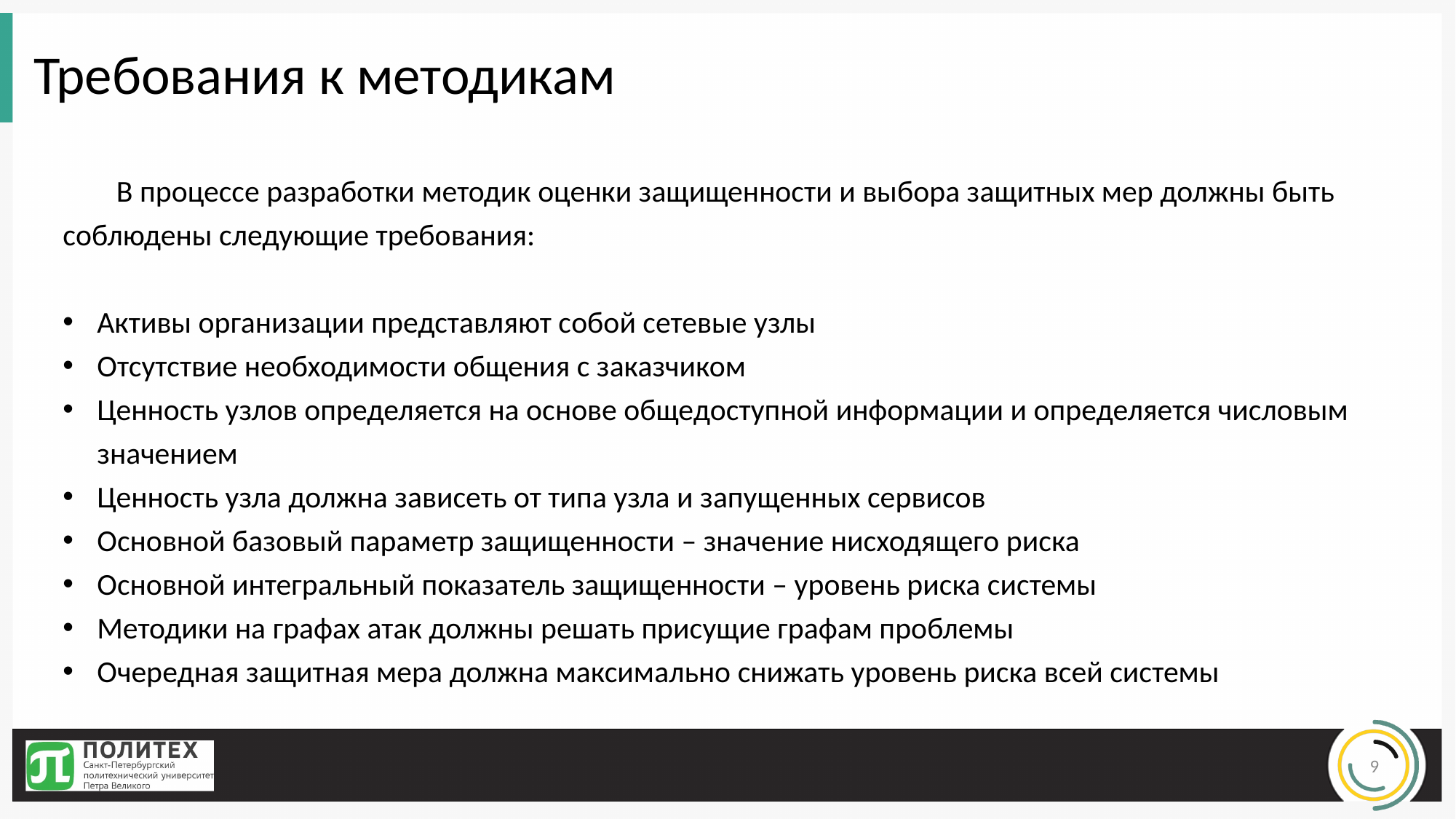

# Требования к методикам
В процессе разработки методик оценки защищенности и выбора защитных мер должны быть соблюдены следующие требования:

Активы организации представляют собой сетевые узлы
Отсутствие необходимости общения с заказчиком
Ценность узлов определяется на основе общедоступной информации и определяется числовым значением
Ценность узла должна зависеть от типа узла и запущенных сервисов
Основной базовый параметр защищенности – значение нисходящего риска
Основной интегральный показатель защищенности – уровень риска системы
Методики на графах атак должны решать присущие графам проблемы
Очередная защитная мера должна максимально снижать уровень риска всей системы

9